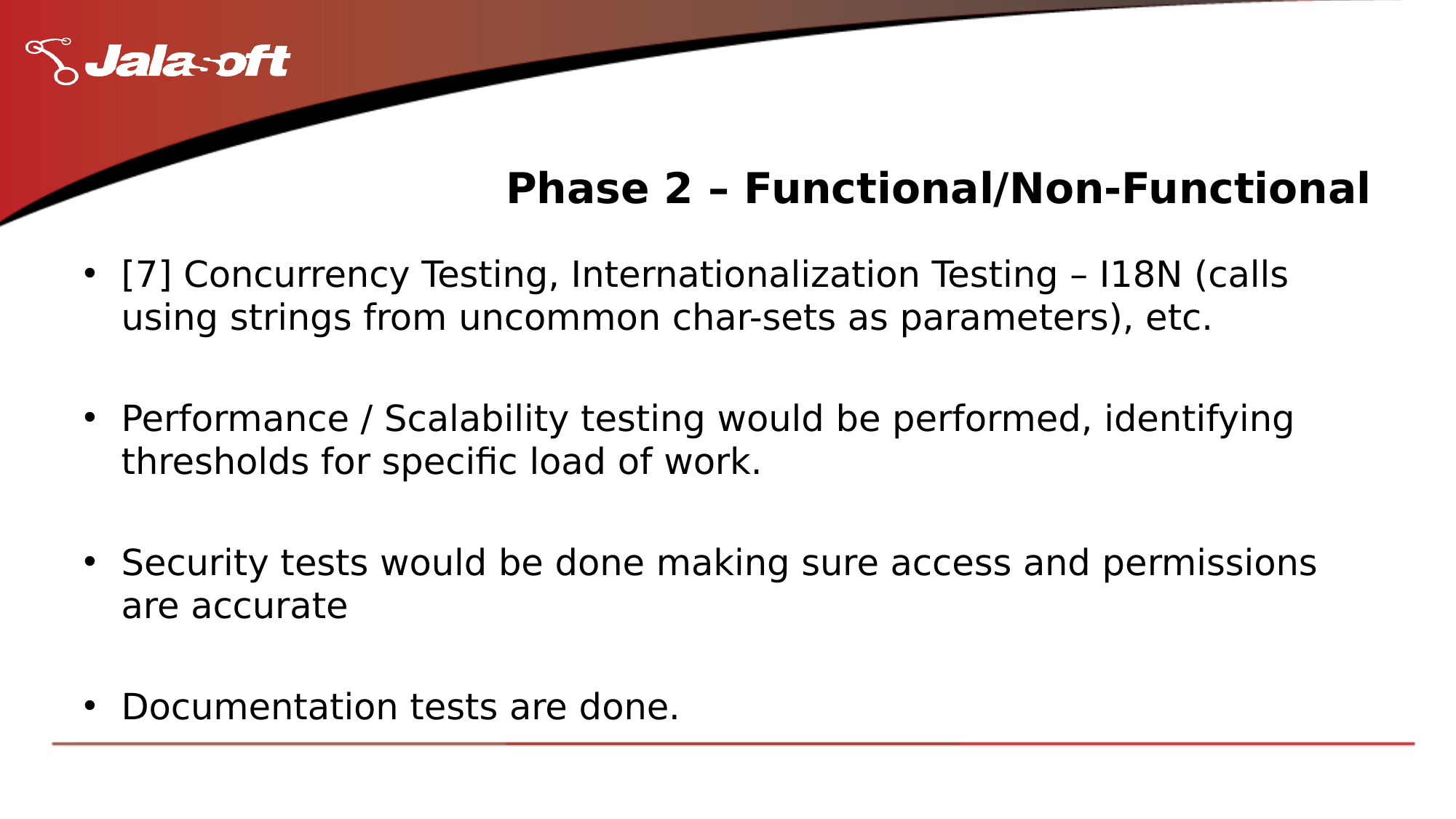

# Phase 2 – Functional/Non-Functional
[7] Concurrency Testing, Internationalization Testing – I18N (calls using strings from uncommon char-sets as parameters), etc.

Performance / Scalability testing would be performed, identifying thresholds for specific load of work.

Security tests would be done making sure access and permissions are accurate

Documentation tests are done.